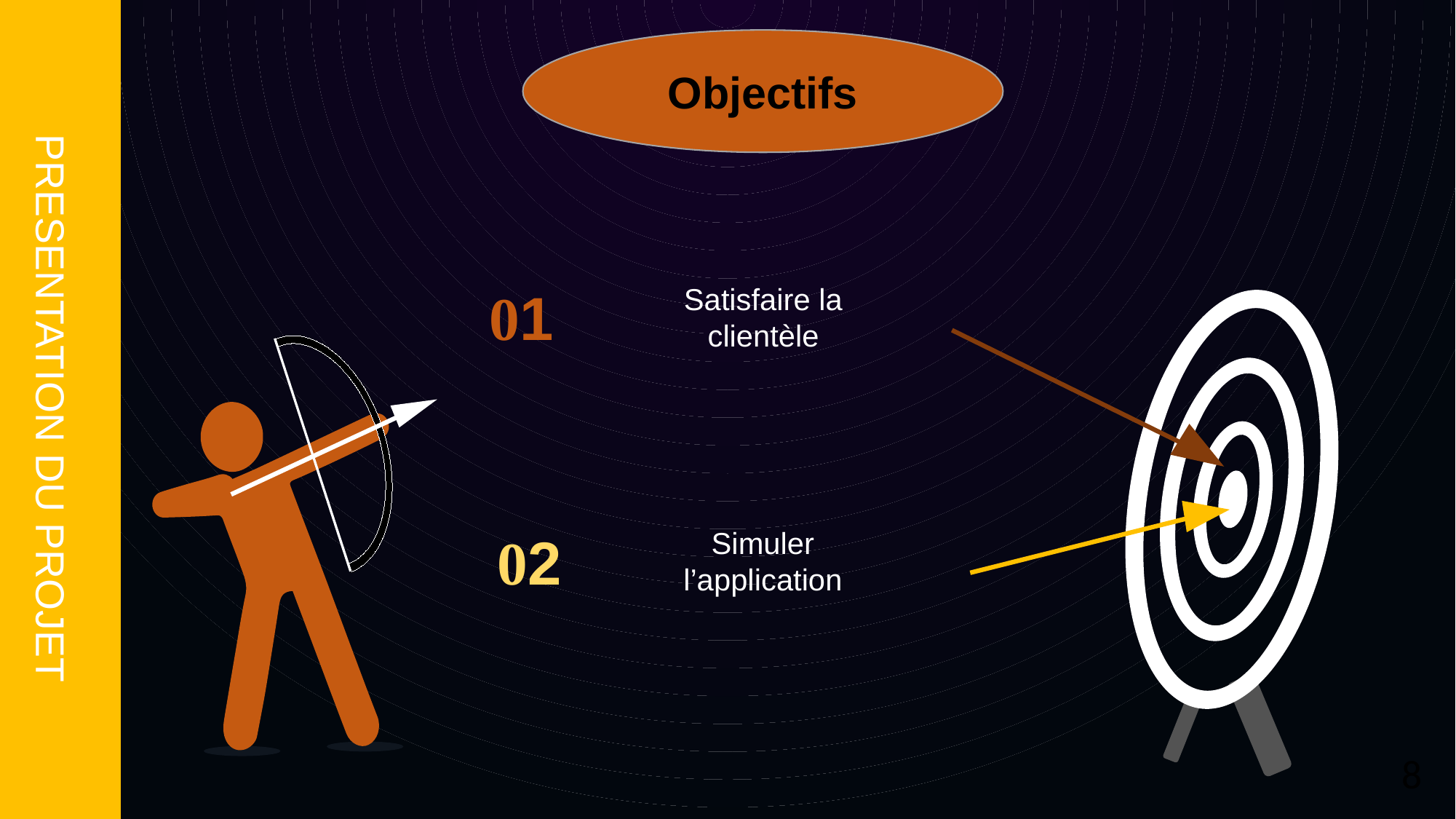

Objectifs
01
Satisfaire la clientèle

PRESENTATION DU PROJET

02
Simuler l’application

8